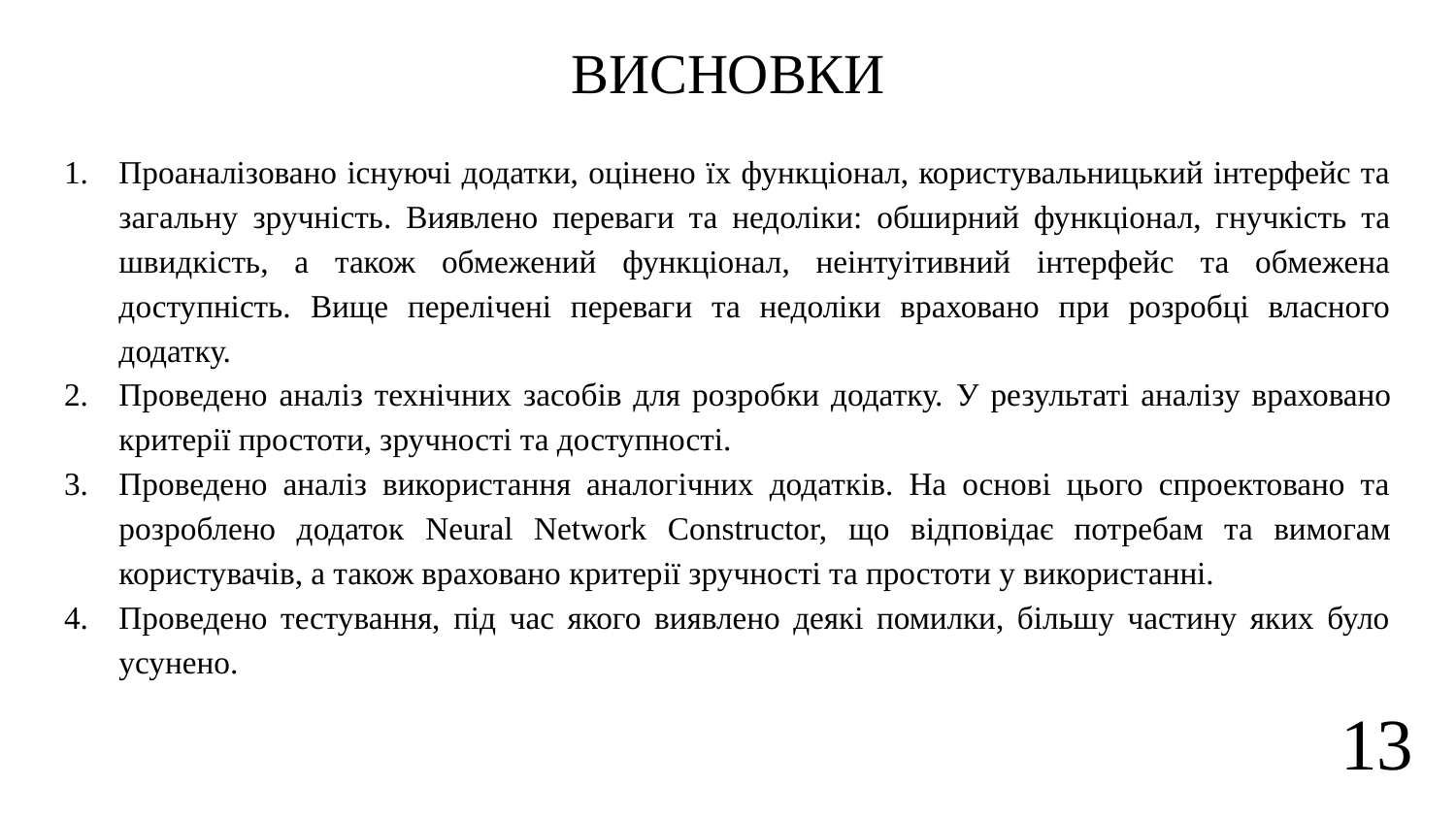

# ВИСНОВКИ
Проаналізовано існуючі додатки, оцінено їх функціонал, користувальницький інтерфейс та загальну зручність. Виявлено переваги та недоліки: обширний функціонал, гнучкість та швидкість, а також обмежений функціонал, неінтуітивний інтерфейс та обмежена доступність. Вище перелічені переваги та недоліки враховано при розробці власного додатку.
Проведено аналіз технічних засобів для розробки додатку. У результаті аналізу враховано критерії простоти, зручності та доступності.
Проведено аналіз використання аналогічних додатків. На основі цього спроектовано та розроблено додаток Neural Network Constructor, що відповідає потребам та вимогам користувачів, а також враховано критерії зручності та простоти у використанні.
Проведено тестування, під час якого виявлено деякі помилки, більшу частину яких було усунено.
13